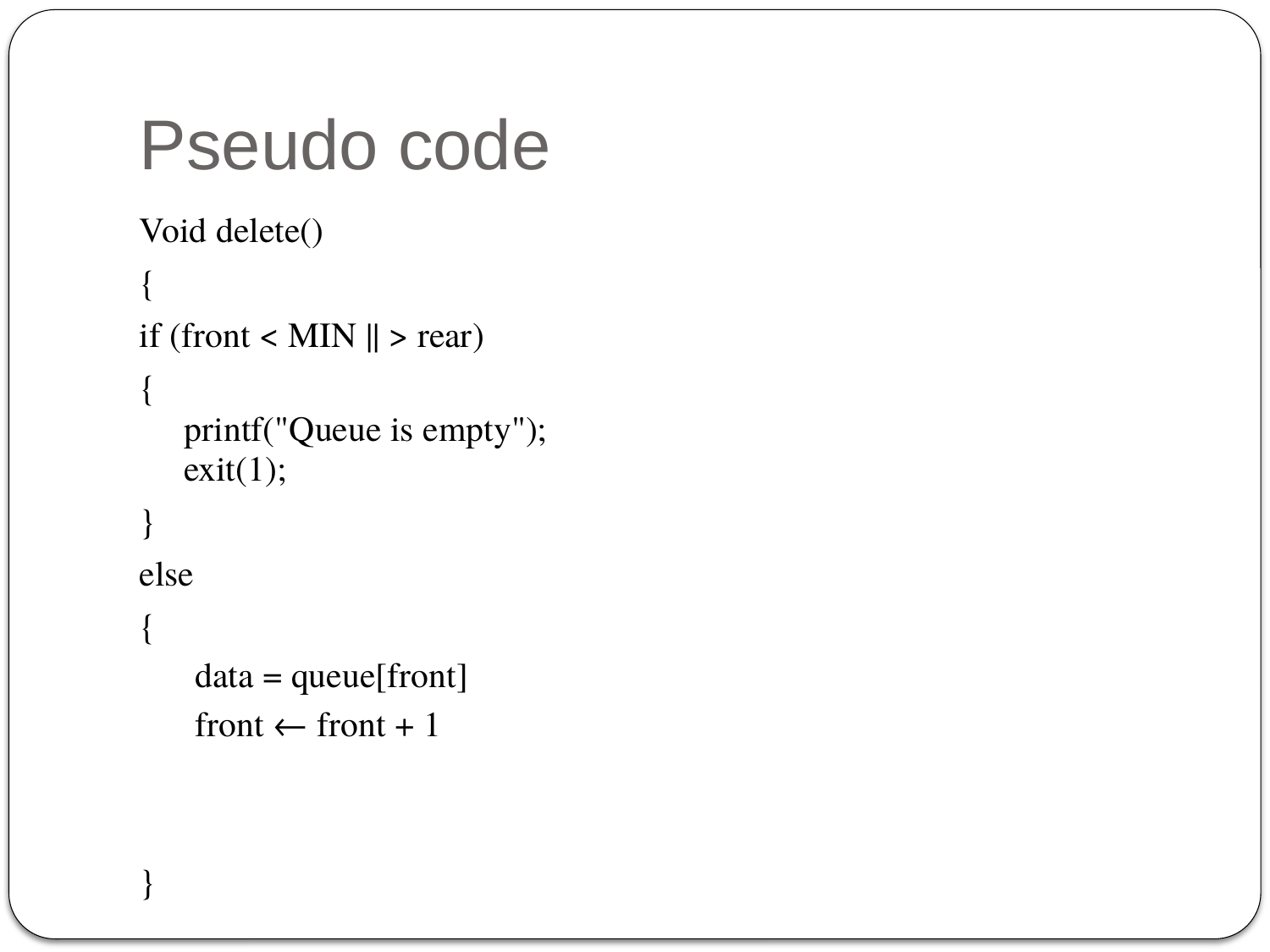

# Pseudo code
Void delete()
{
if (front < MIN || > rear)
{
printf("Queue is empty");
exit(1);
}
else
{
data = queue[front]
front ← front + 1

}

}